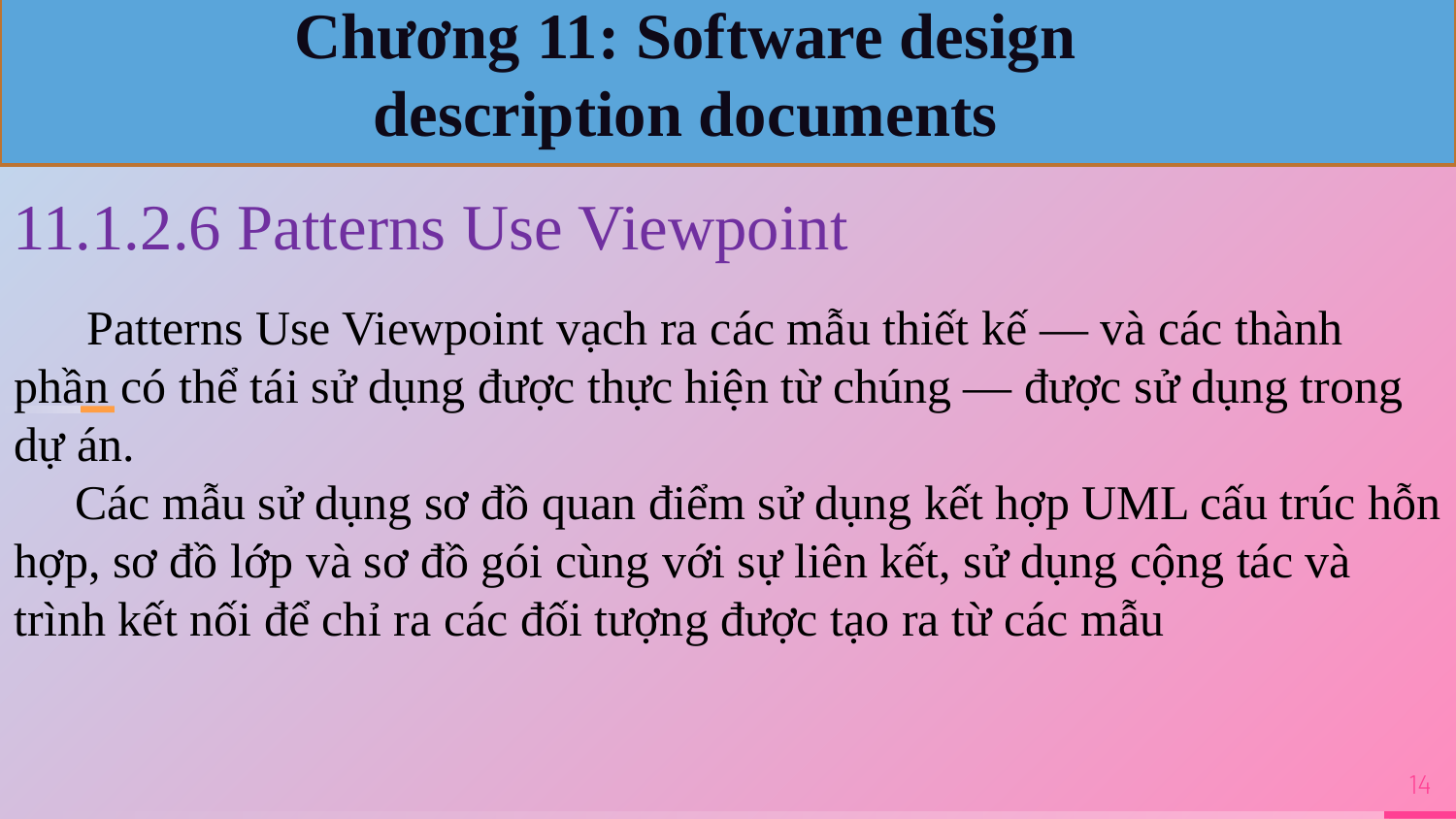

Chương 11: Software design description documents
11.1.2.6 Patterns Use Viewpoint
      Patterns Use Viewpoint vạch ra các mẫu thiết kế — và các thành phần có thể tái sử dụng được thực hiện từ chúng — được sử dụng trong dự án.
     Các mẫu sử dụng sơ đồ quan điểm sử dụng kết hợp UML cấu trúc hỗn hợp, sơ đồ lớp và sơ đồ gói cùng với sự liên kết, sử dụng cộng tác và trình kết nối để chỉ ra các đối tượng được tạo ra từ các mẫu
14